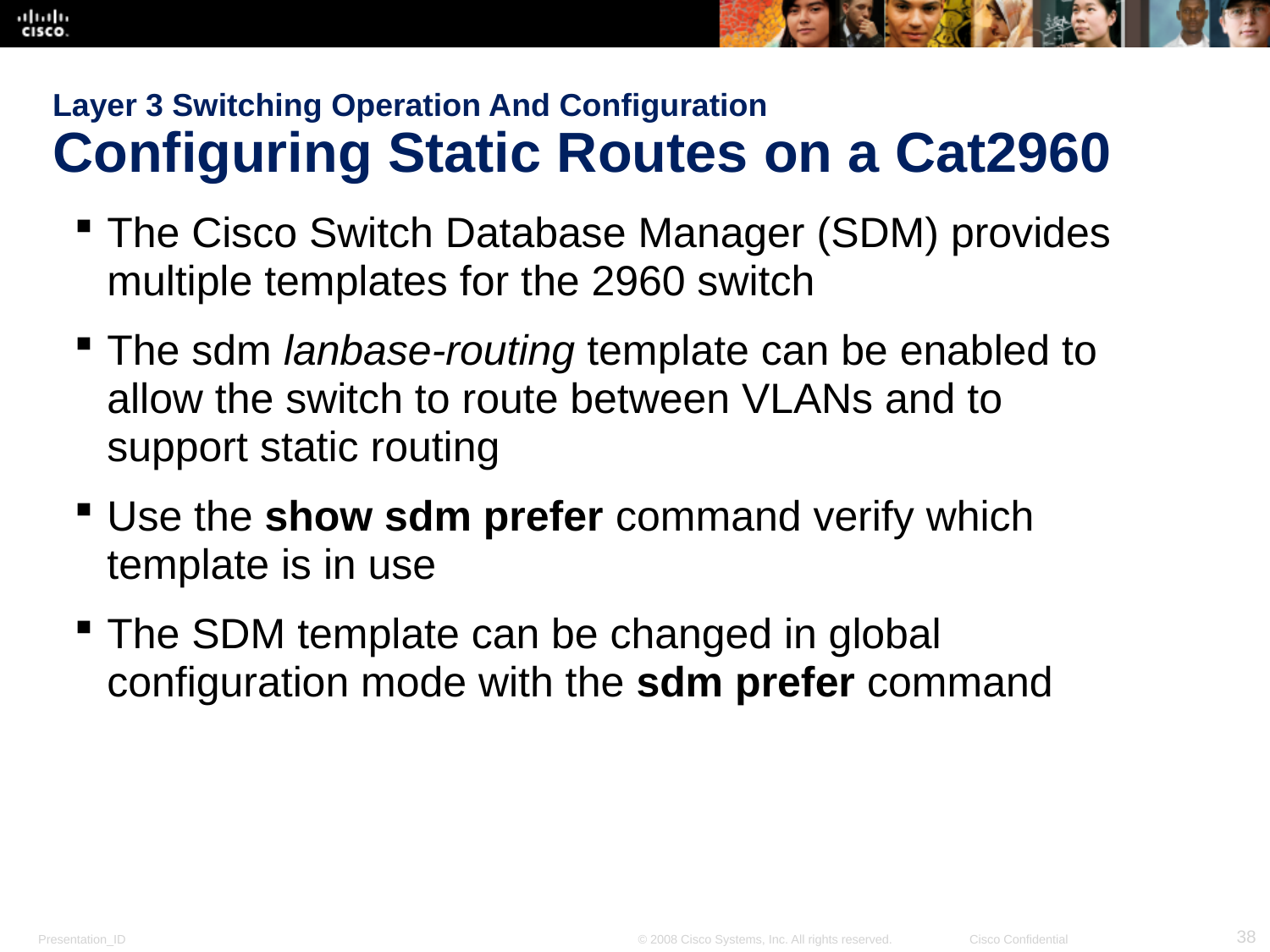

Layer 3 Switching Operation And Configuration
Configuring Static Routes on a Cat2960
The Cisco Switch Database Manager (SDM) provides multiple templates for the 2960 switch
The sdm lanbase-routing template can be enabled to allow the switch to route between VLANs and to support static routing
Use the show sdm prefer command verify which template is in use
The SDM template can be changed in global configuration mode with the sdm prefer command